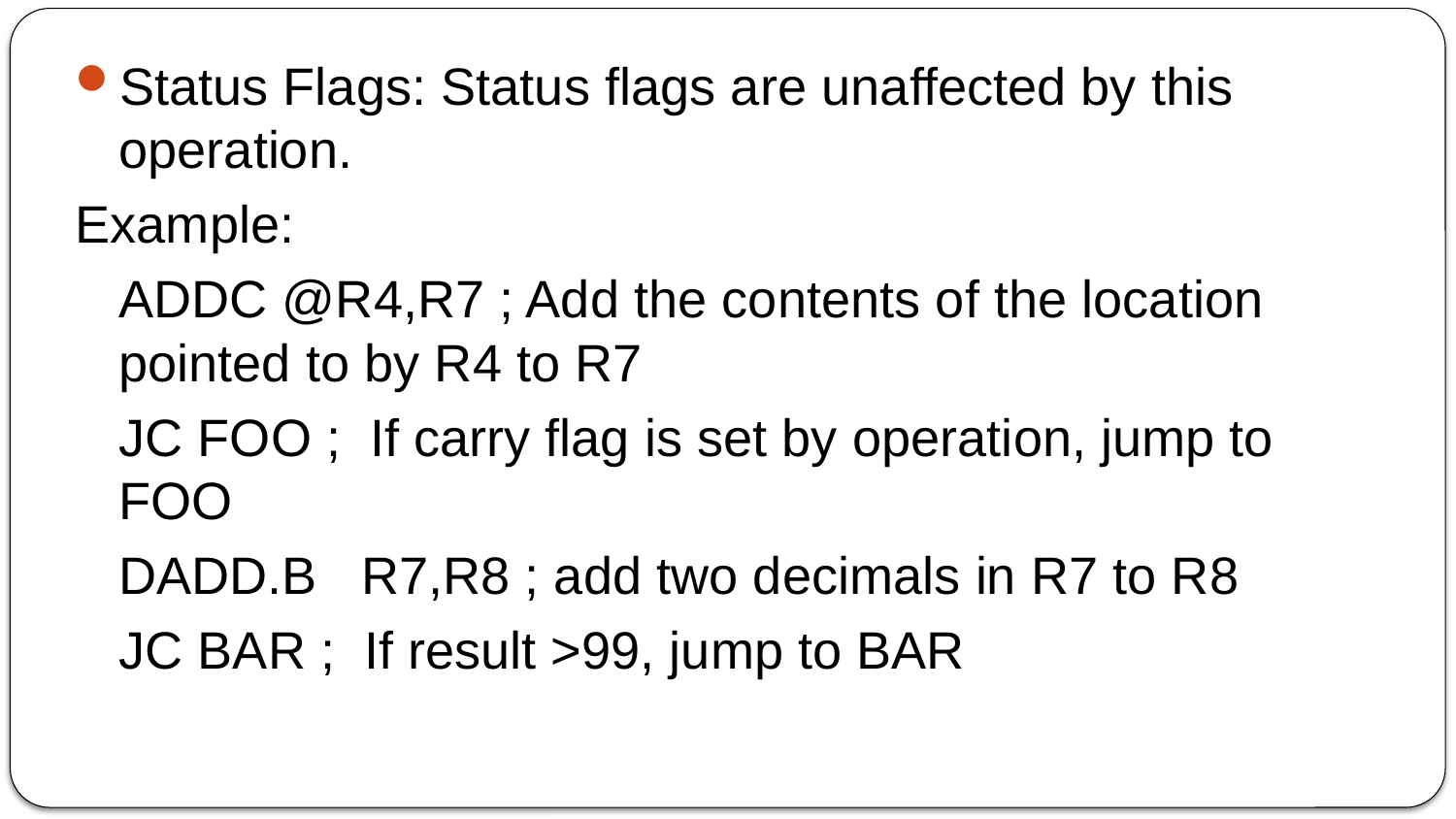

Status Flags: Status flags are unaffected by this operation.
Example:
	ADDC @R4,R7 ; Add the contents of the location pointed to by R4 to R7
	JC FOO ;  If carry flag is set by operation, jump to FOO
	DADD.B   R7,R8 ; add two decimals in R7 to R8
	JC BAR ;  If result >99, jump to BAR